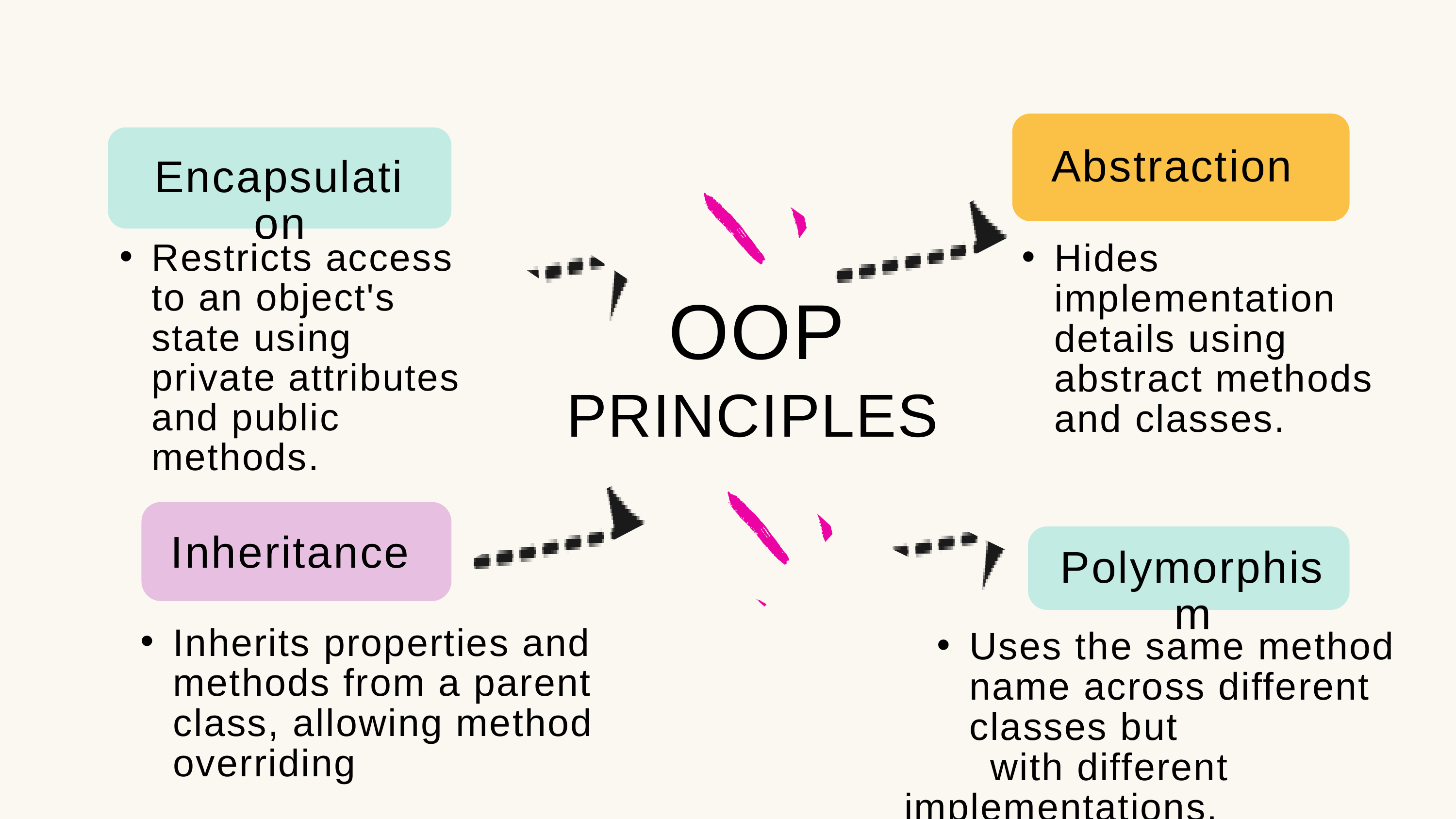

Abstraction
Encapsulation

Restricts access to an object's state using private attributes and public methods.
Hides implementation details using abstract methods and classes.

OOP
PRINCIPLES

Inheritance
Polymorphism
Inherits properties and methods from a parent class, allowing method overriding
Uses the same method name across different classes but
       with different implementations.